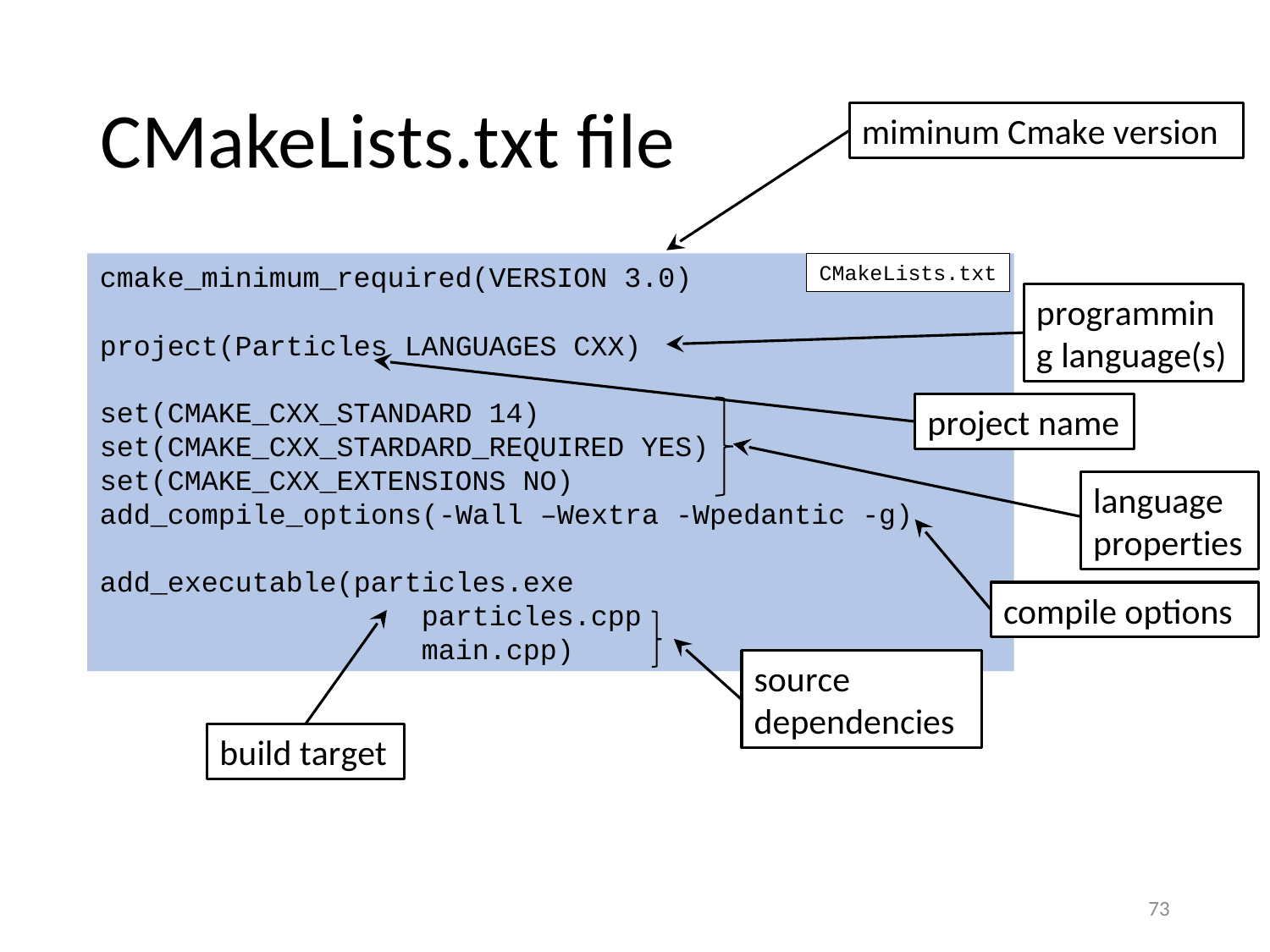

# CMakeLists.txt file
miminum Cmake version
cmake_minimum_required(VERSION 3.0)

project(Particles LANGUAGES CXX)

set(CMAKE_CXX_STANDARD 14)
set(CMAKE_CXX_STARDARD_REQUIRED YES)
set(CMAKE_CXX_EXTENSIONS NO)
add_compile_options(-Wall –Wextra -Wpedantic -g)

add_executable(particles.exe
                   particles.cpp
                   main.cpp)
CMakeLists.txt
programming language(s)
project name

language properties
compile options
build target

source dependencies
73